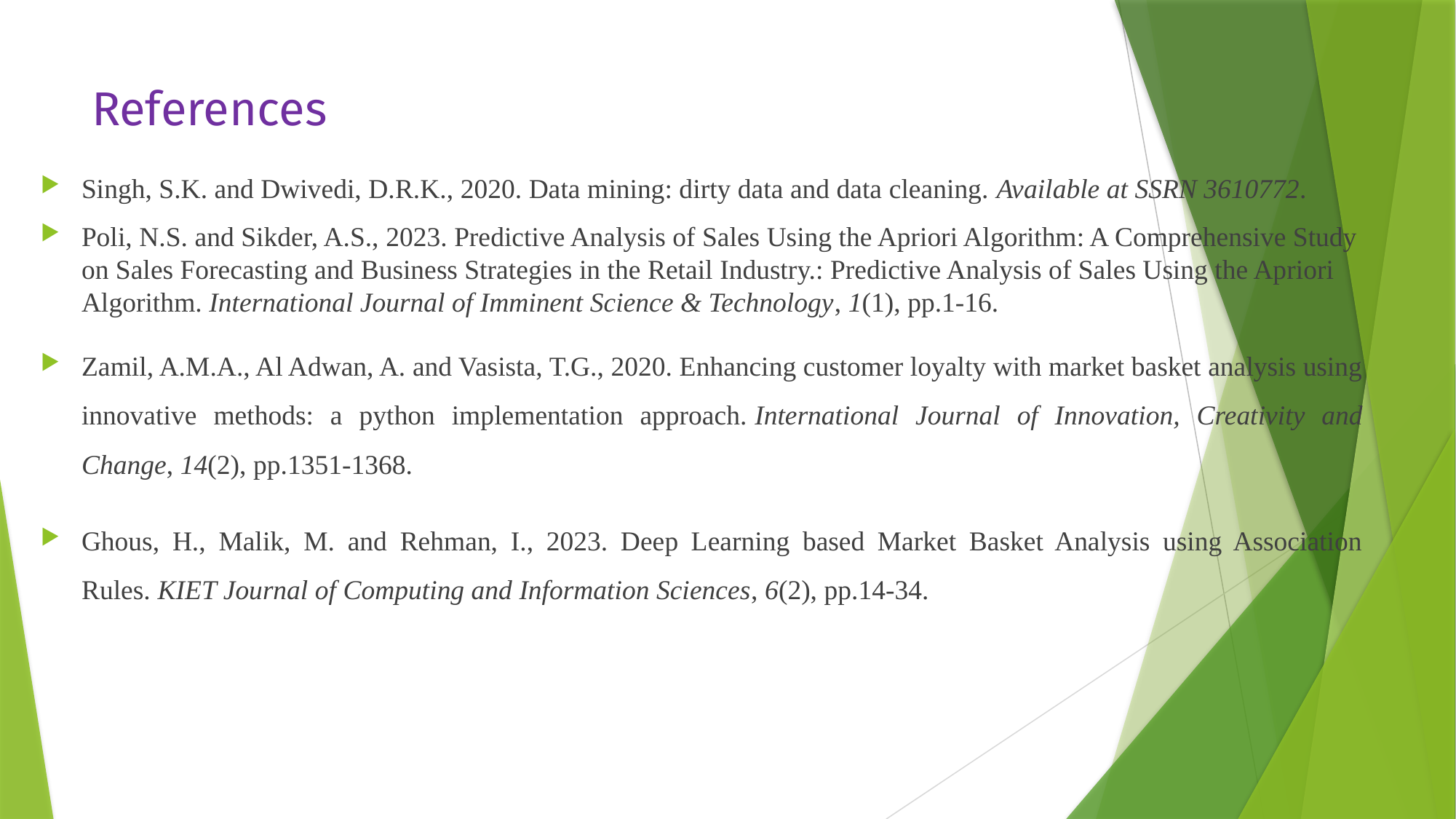

# References
Singh, S.K. and Dwivedi, D.R.K., 2020. Data mining: dirty data and data cleaning. Available at SSRN 3610772.
Poli, N.S. and Sikder, A.S., 2023. Predictive Analysis of Sales Using the Apriori Algorithm: A Comprehensive Study on Sales Forecasting and Business Strategies in the Retail Industry.: Predictive Analysis of Sales Using the Apriori Algorithm. International Journal of Imminent Science & Technology, 1(1), pp.1-16.
Zamil, A.M.A., Al Adwan, A. and Vasista, T.G., 2020. Enhancing customer loyalty with market basket analysis using innovative methods: a python implementation approach. International Journal of Innovation, Creativity and Change, 14(2), pp.1351-1368.
Ghous, H., Malik, M. and Rehman, I., 2023. Deep Learning based Market Basket Analysis using Association Rules. KIET Journal of Computing and Information Sciences, 6(2), pp.14-34.